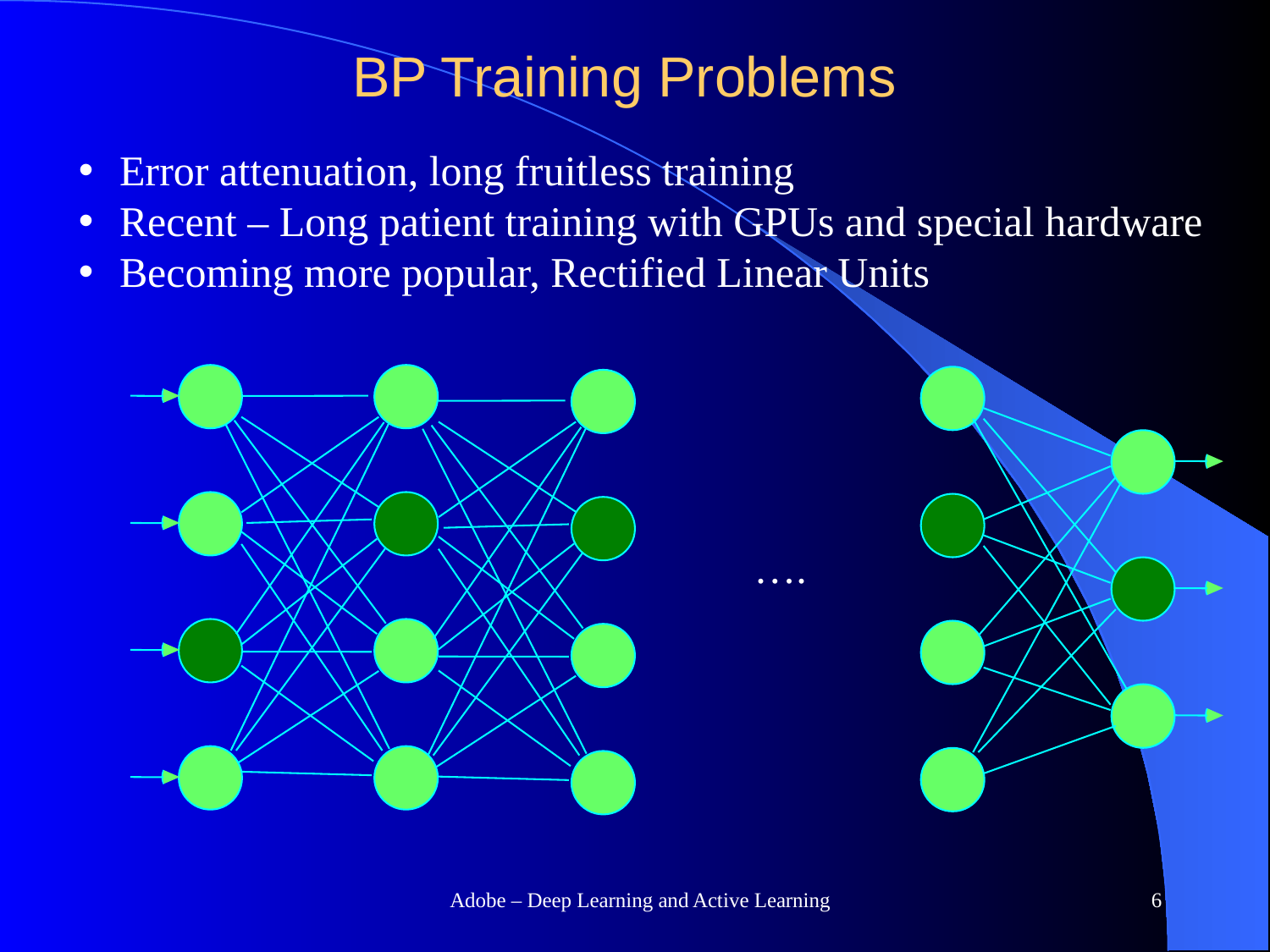

# BP Training Problems
 Error attenuation, long fruitless training
 Recent – Long patient training with GPUs and special hardware
 Becoming more popular, Rectified Linear Units

….

Adobe – Deep Learning and Active Learning
6